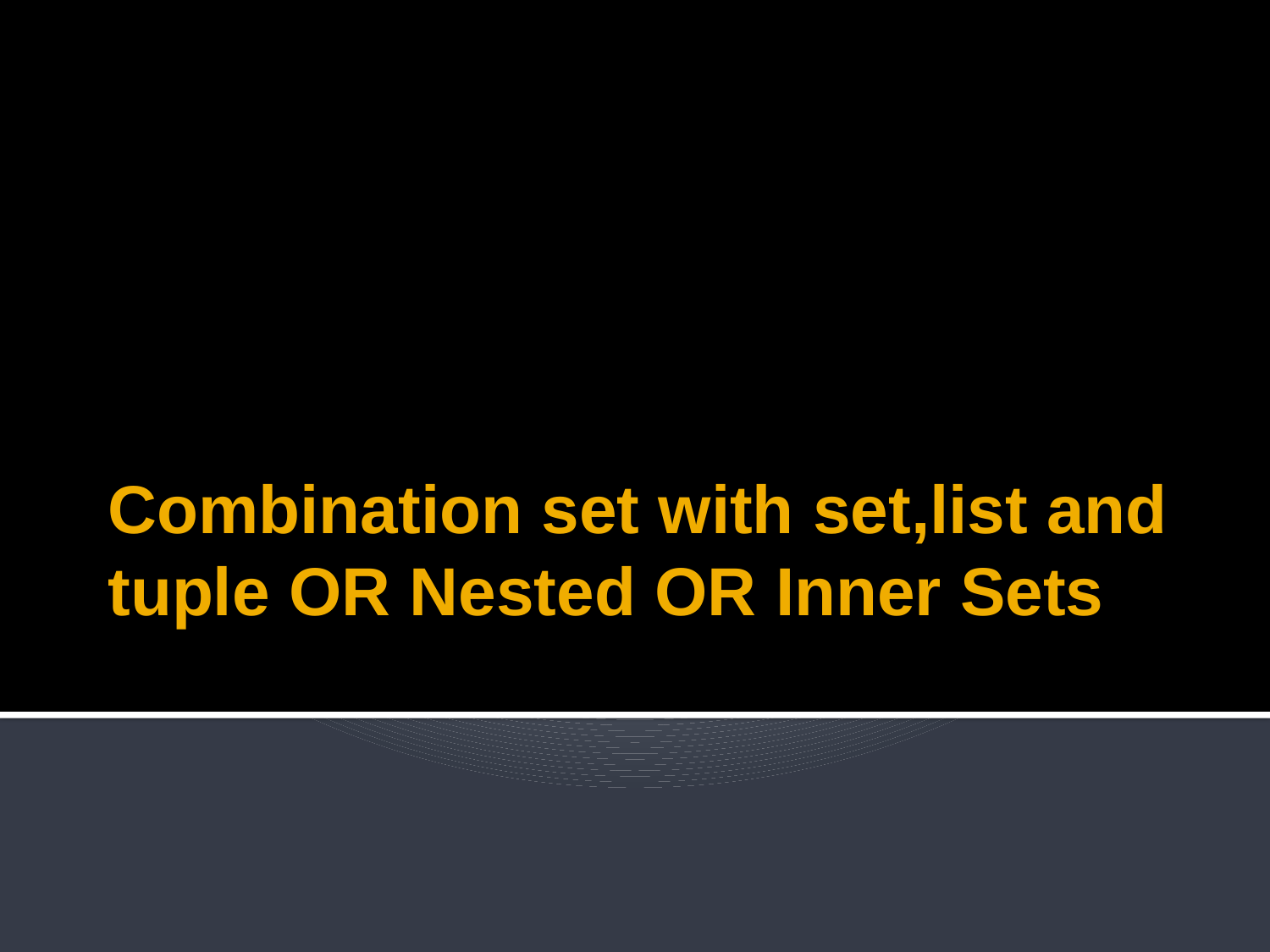

# Combination set with set,list and tuple OR Nested OR Inner Sets